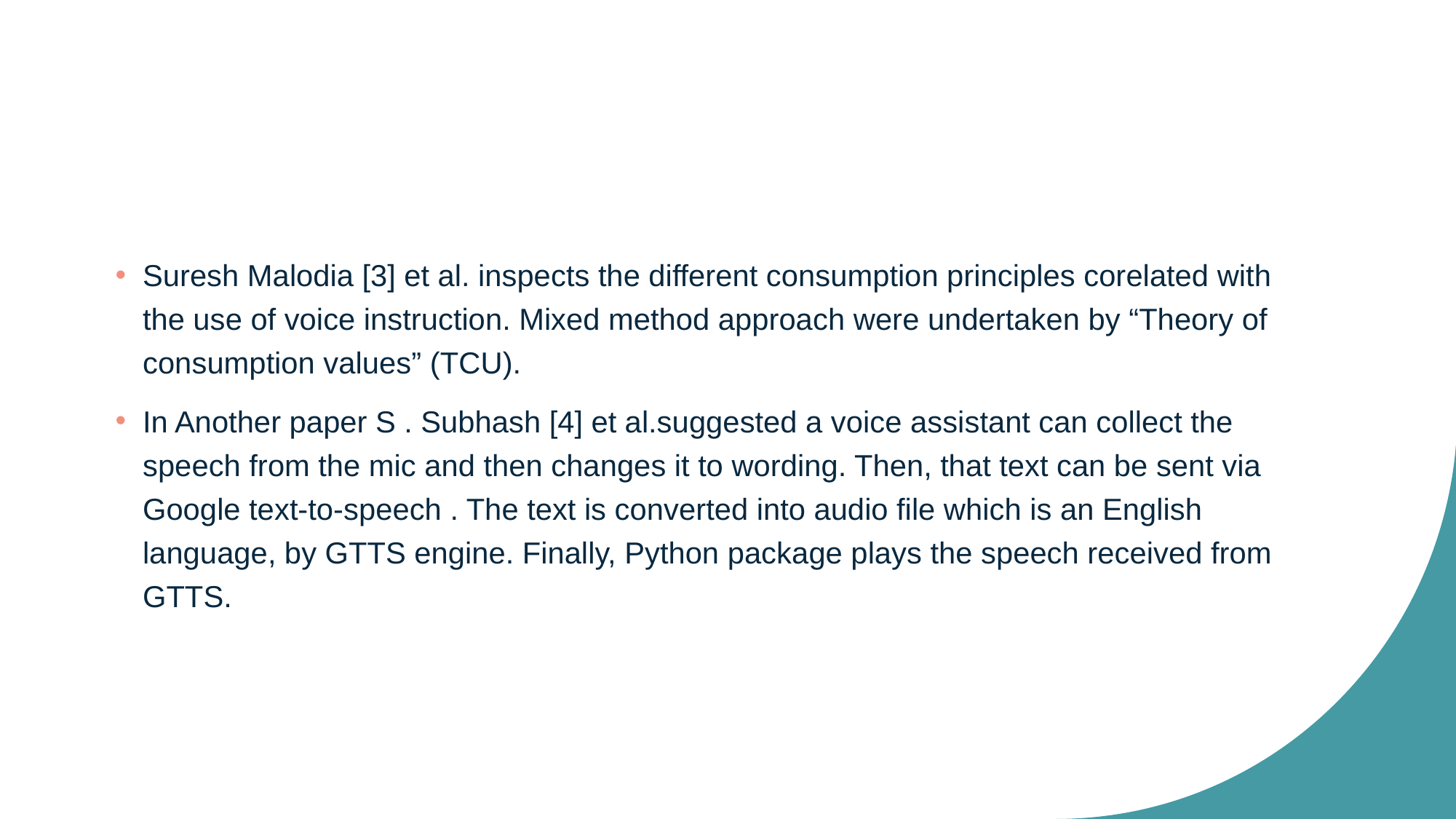

#
Suresh Malodia [3] et al. inspects the different consumption principles corelated with the use of voice instruction. Mixed method approach were undertaken by “Theory of consumption values” (TCU).
In Another paper S . Subhash [4] et al.suggested a voice assistant can collect the speech from the mic and then changes it to wording. Then, that text can be sent via Google text-to-speech . The text is converted into audio file which is an English language, by GTTS engine. Finally, Python package plays the speech received from GTTS.